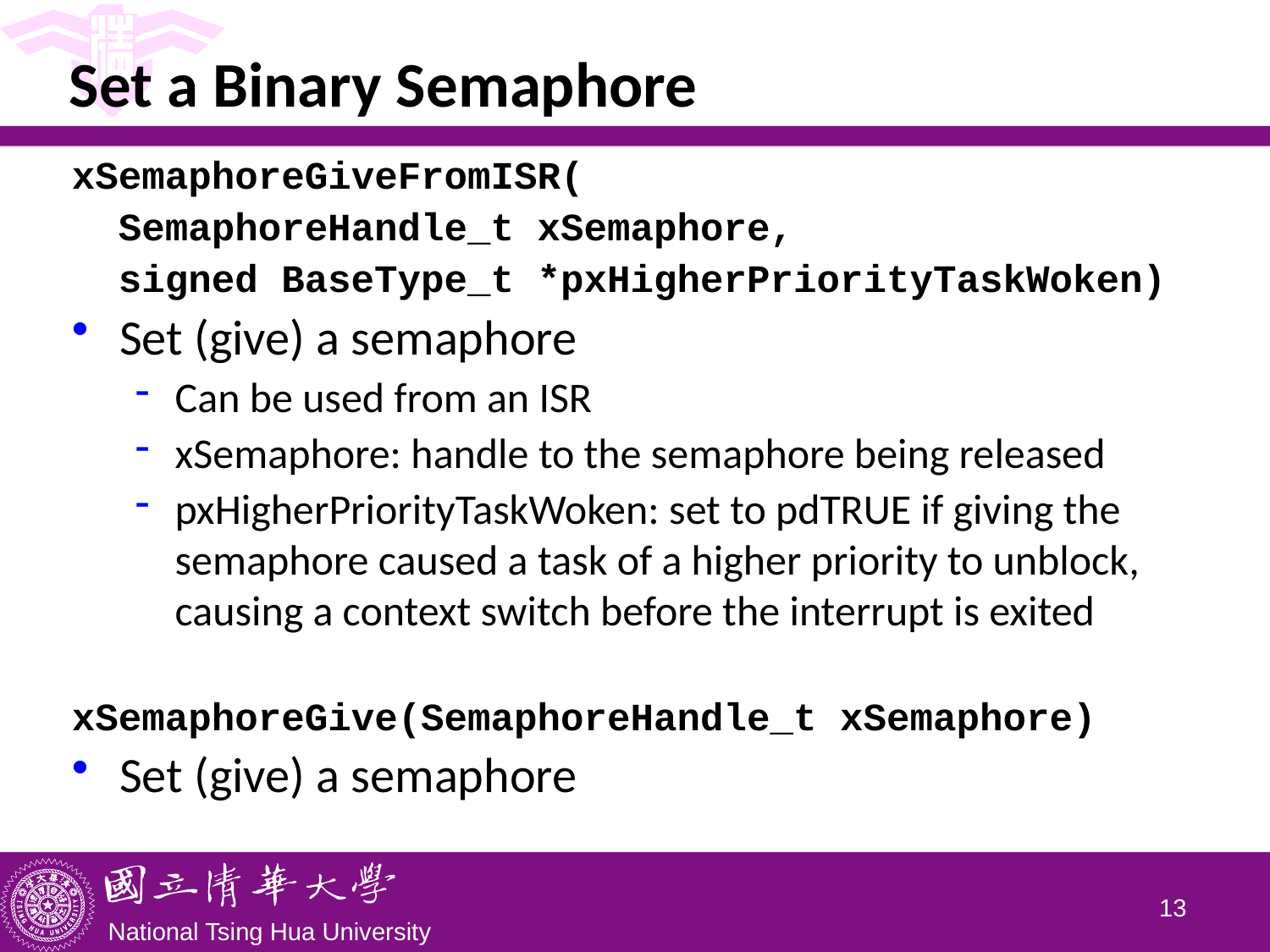

# Set a Binary Semaphore
xSemaphoreGiveFromISR(
  SemaphoreHandle_t xSemaphore,
  signed BaseType_t *pxHigherPriorityTaskWoken)
Set (give) a semaphore
Can be used from an ISR
xSemaphore: handle to the semaphore being released
pxHigherPriorityTaskWoken: set to pdTRUE if giving the semaphore caused a task of a higher priority to unblock, causing a context switch before the interrupt is exited

xSemaphoreGive(SemaphoreHandle_t xSemaphore)
Set (give) a semaphore

13